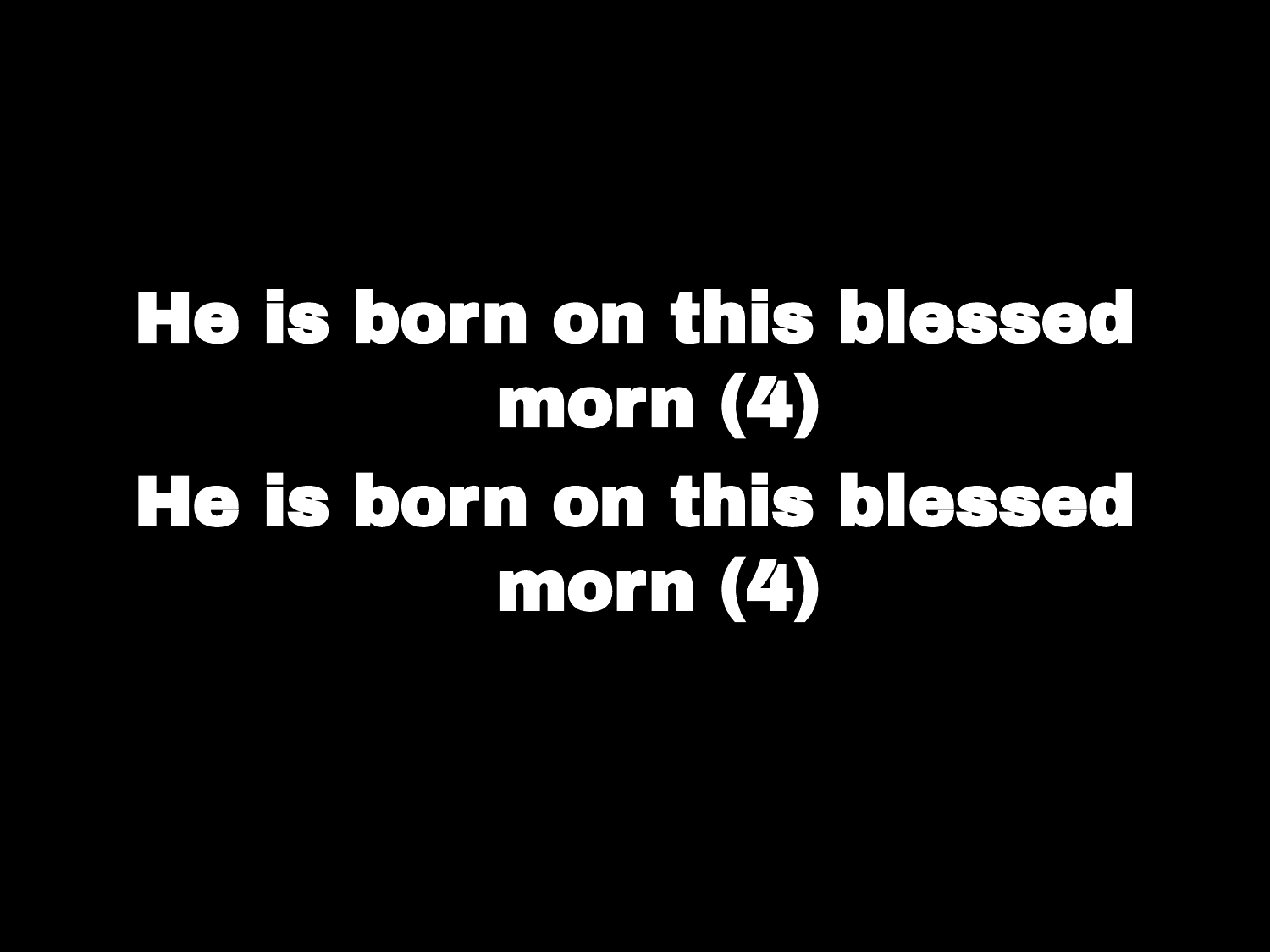

#

He is born on this blessed morn (4)
He is born on this blessed morn (4)